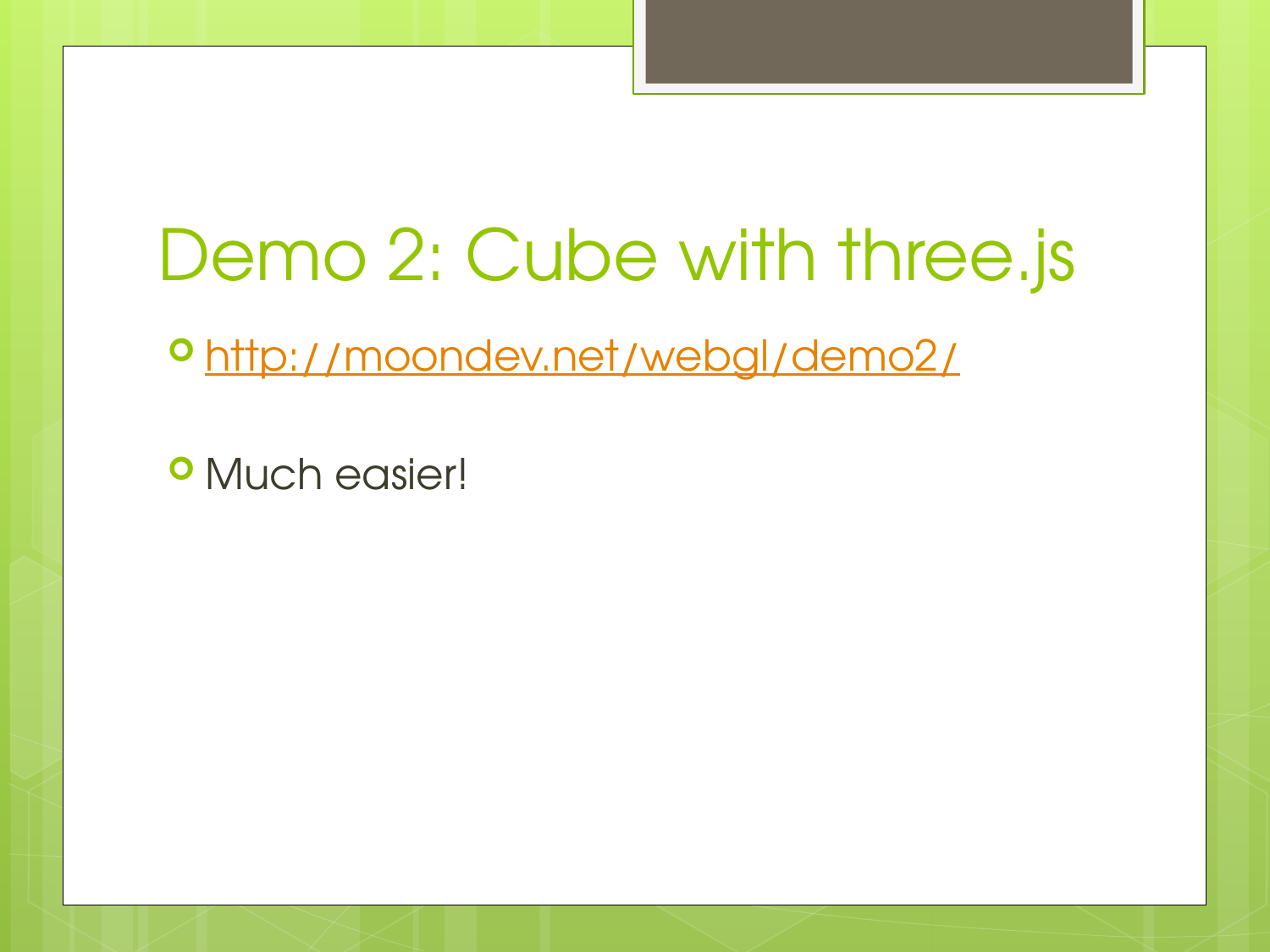

# Demo 2: Cube with three.js
http://moondev.net/webgl/demo2/

Much easier!